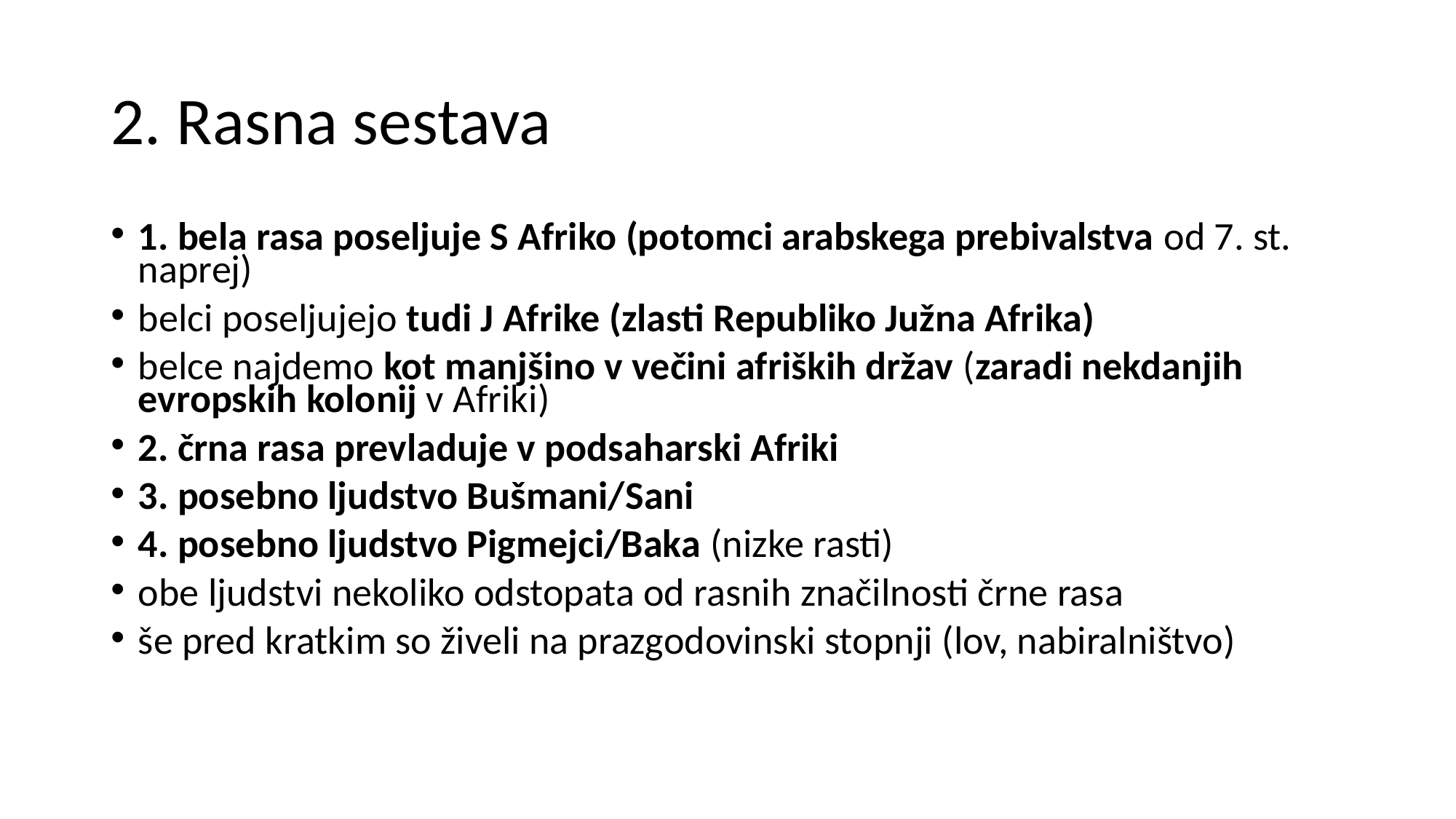

# 2. Rasna sestava
1. bela rasa poseljuje S Afriko (potomci arabskega prebivalstva od 7. st. naprej)
belci poseljujejo tudi J Afrike (zlasti Republiko Južna Afrika)
belce najdemo kot manjšino v večini afriških držav (zaradi nekdanjih evropskih kolonij v Afriki)
2. črna rasa prevladuje v podsaharski Afriki
3. posebno ljudstvo Bušmani/Sani
4. posebno ljudstvo Pigmejci/Baka (nizke rasti)
obe ljudstvi nekoliko odstopata od rasnih značilnosti črne rasa
še pred kratkim so živeli na prazgodovinski stopnji (lov, nabiralništvo)